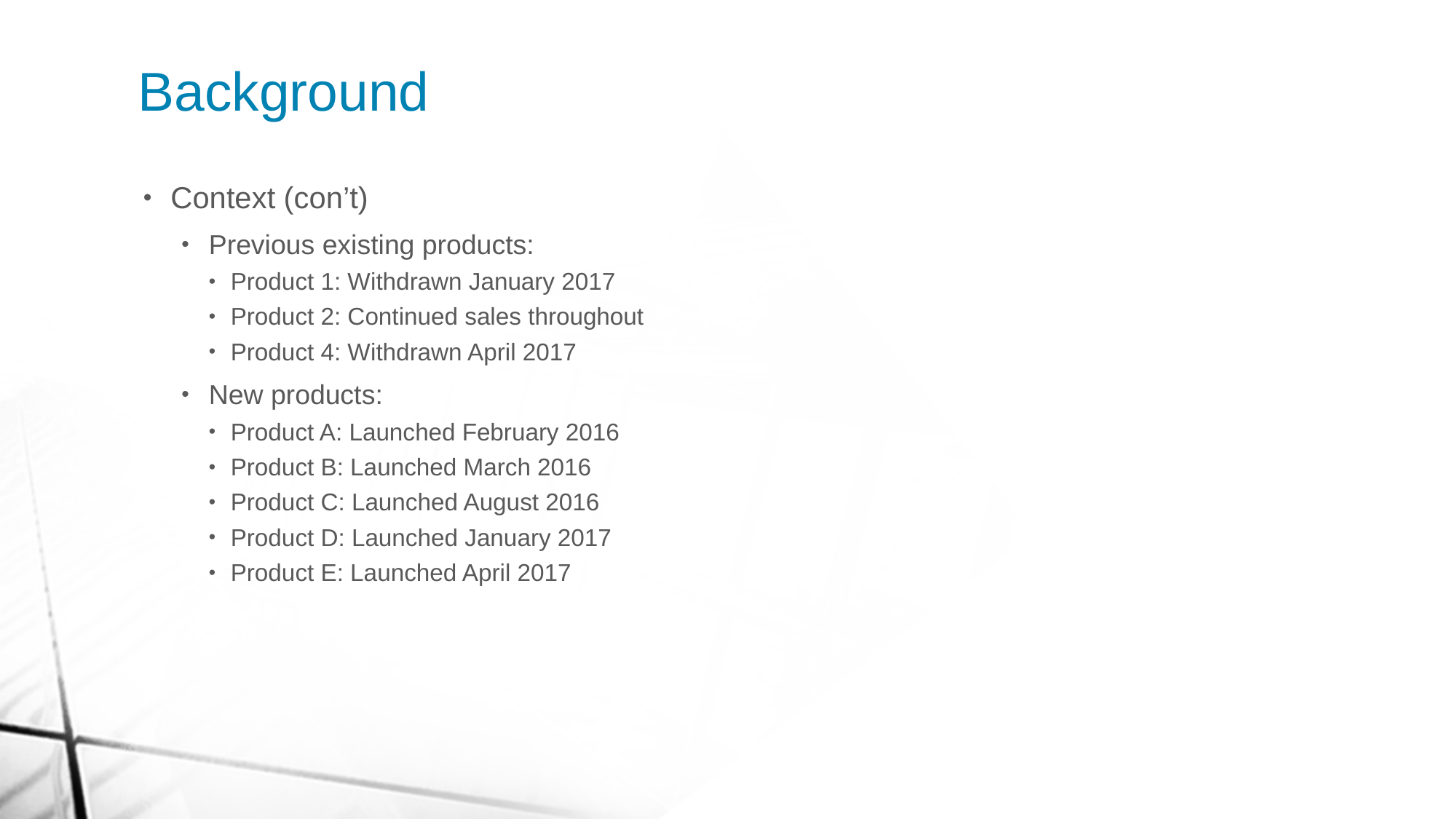

Background
Context (con’t)
Previous existing products:
Product 1: Withdrawn January 2017
Product 2: Continued sales throughout
Product 4: Withdrawn April 2017
New products:
Product A: Launched February 2016
Product B: Launched March 2016
Product C: Launched August 2016
Product D: Launched January 2017
Product E: Launched April 2017